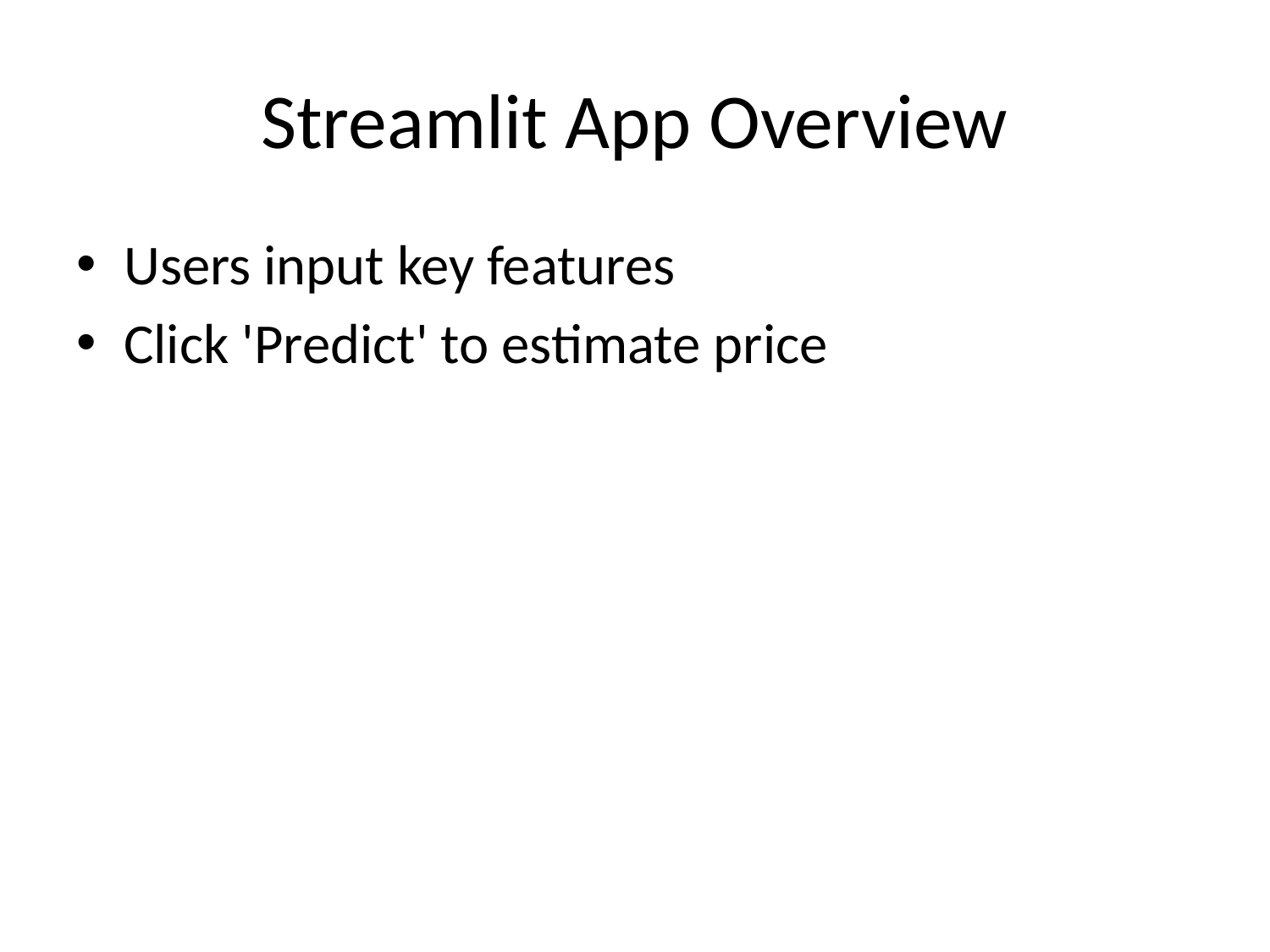

# Streamlit App Overview
Users input key features
Click 'Predict' to estimate price